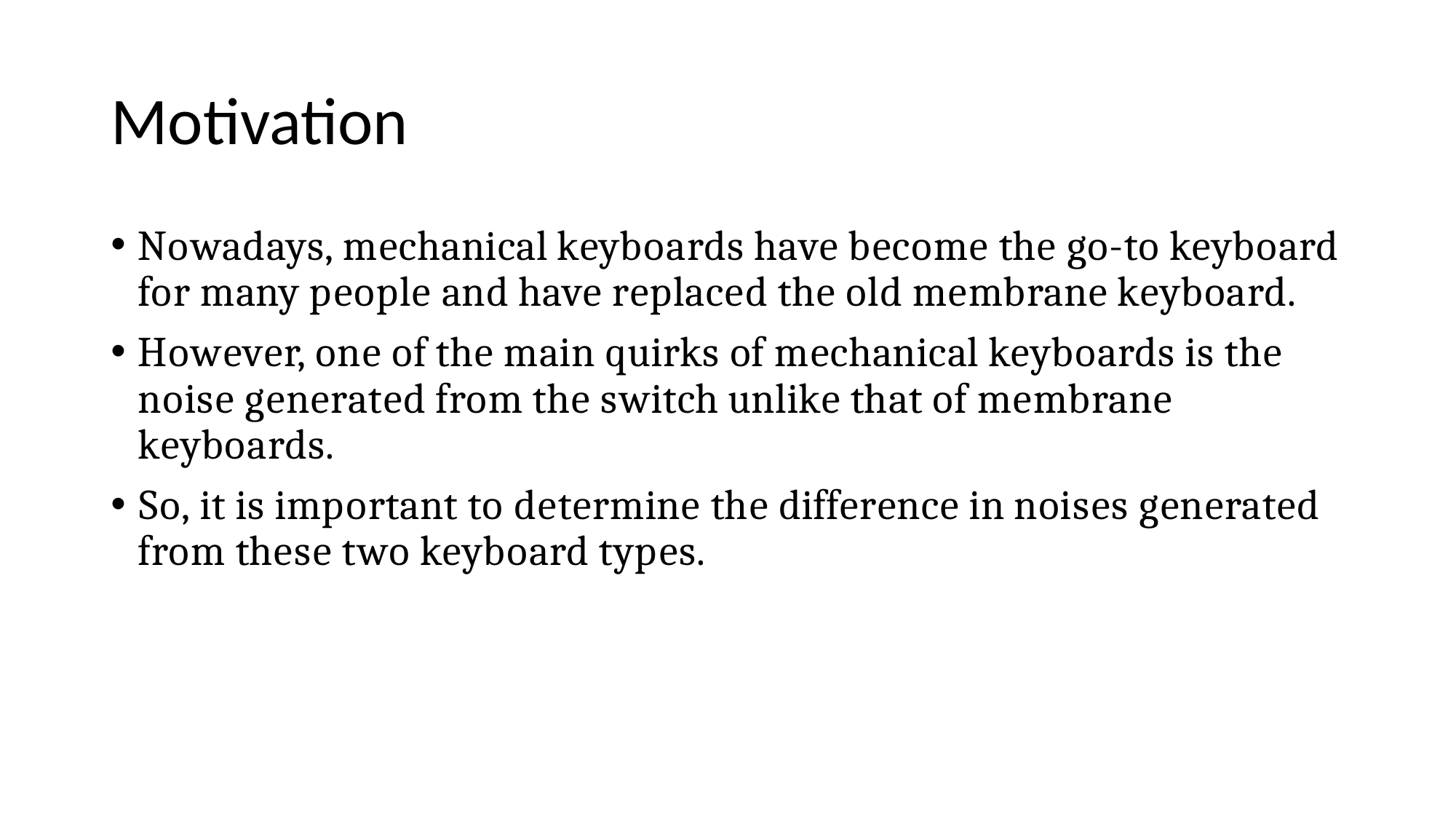

# Motivation
Nowadays, mechanical keyboards have become the go-to keyboard for many people and have replaced the old membrane keyboard.
However, one of the main quirks of mechanical keyboards is the noise generated from the switch unlike that of membrane keyboards.
So, it is important to determine the difference in noises generated from these two keyboard types.